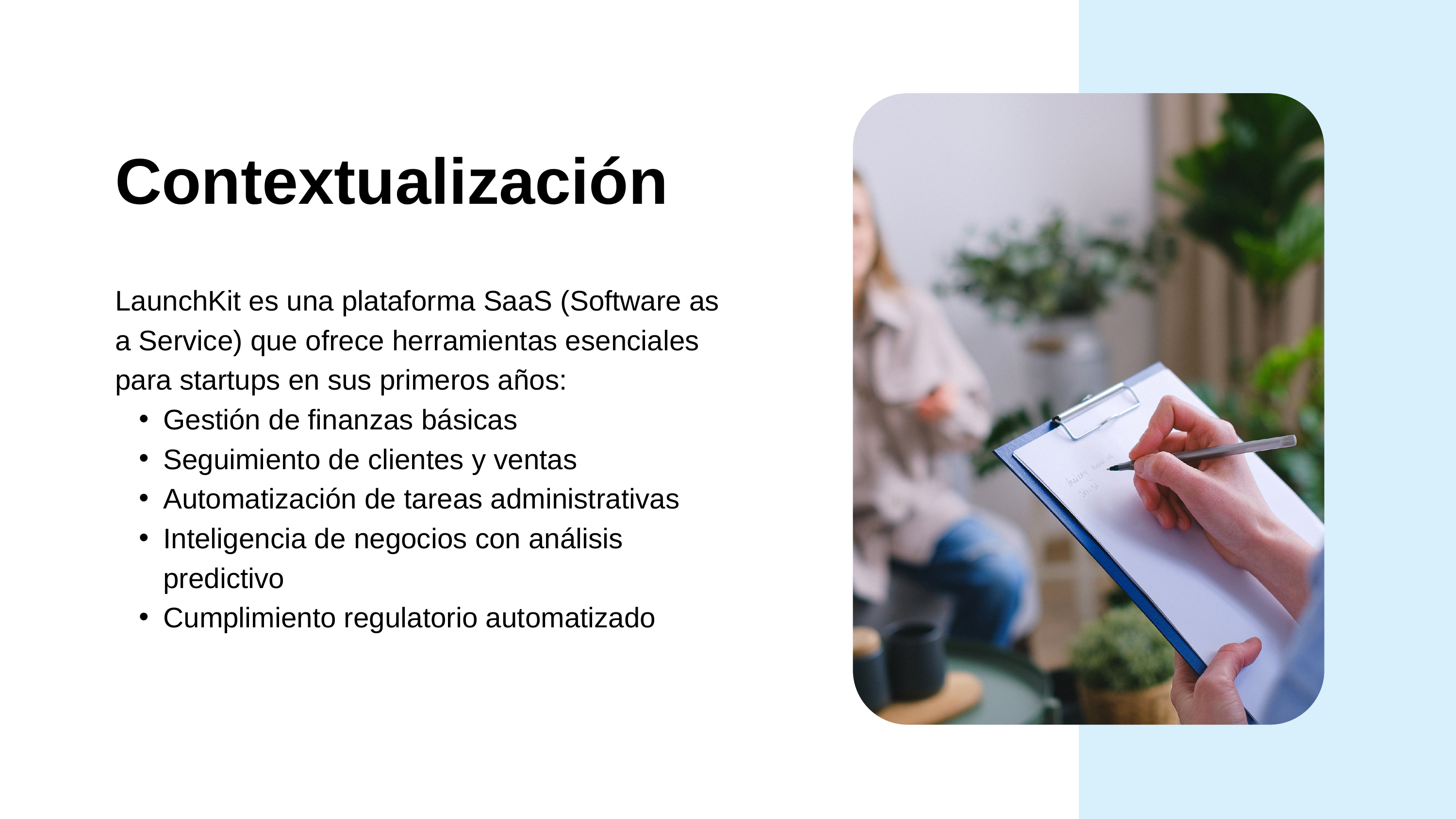

Contextualización
LaunchKit es una plataforma SaaS (Software as a Service) que ofrece herramientas esenciales para startups en sus primeros años:
Gestión de finanzas básicas
Seguimiento de clientes y ventas
Automatización de tareas administrativas
Inteligencia de negocios con análisis predictivo
Cumplimiento regulatorio automatizado